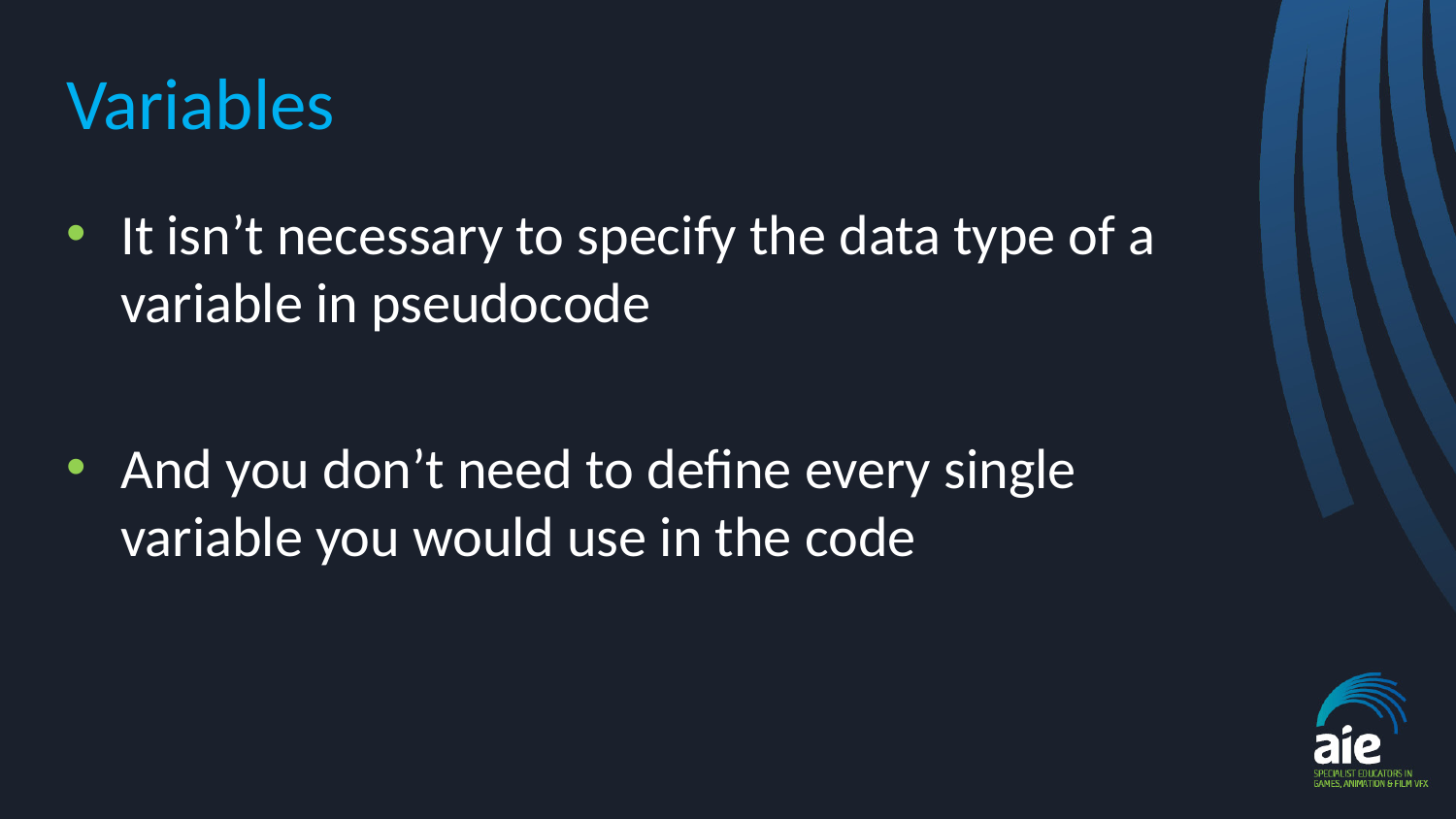

# Variables
It isn’t necessary to specify the data type of a variable in pseudocode

And you don’t need to define every single variable you would use in the code